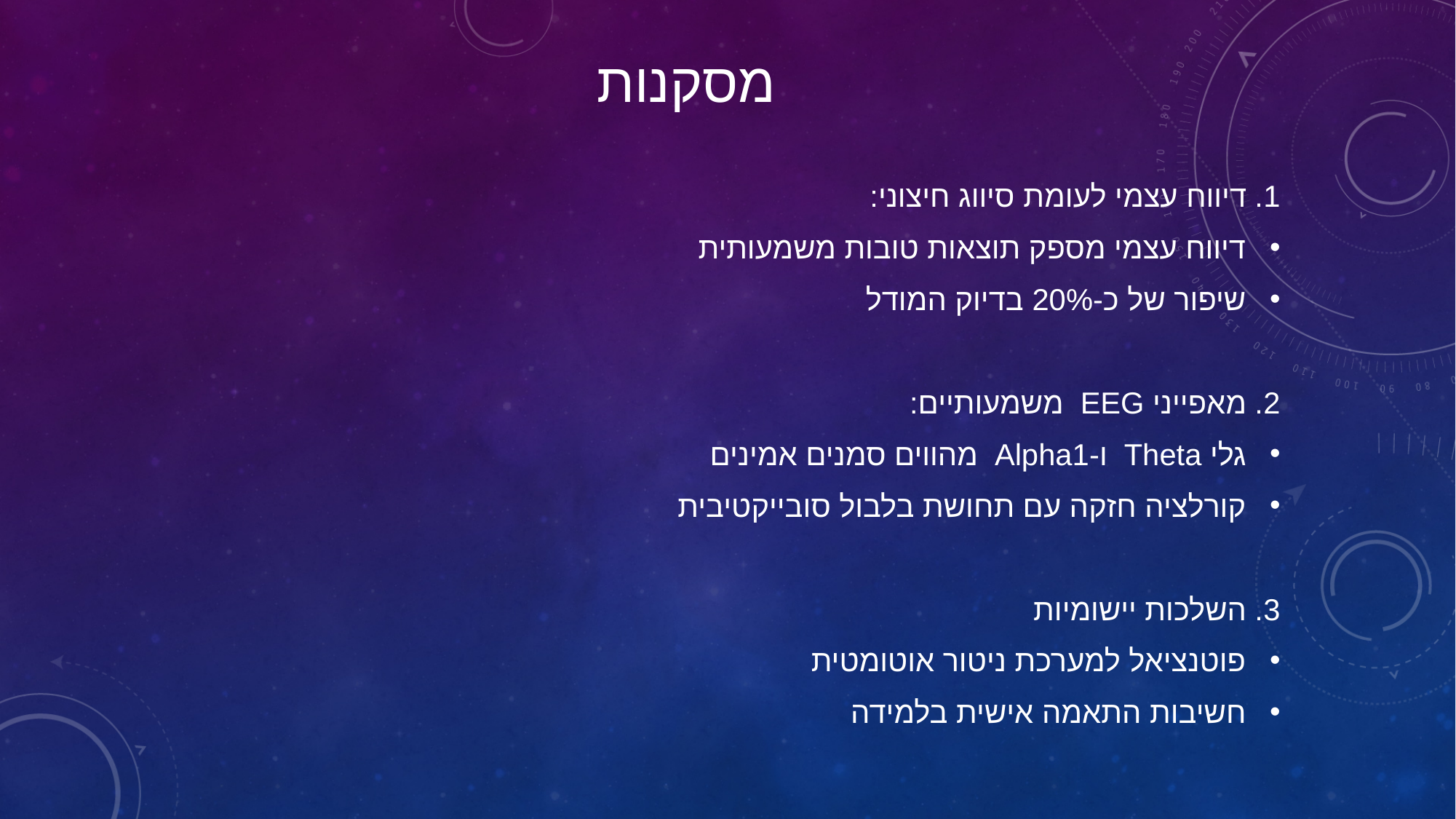

# מסקנות
1. דיווח עצמי לעומת סיווג חיצוני:
דיווח עצמי מספק תוצאות טובות משמעותית
שיפור של כ-20% בדיוק המודל

2. מאפייני EEG  משמעותיים:
גלי Theta  ו-Alpha1  מהווים סמנים אמינים
קורלציה חזקה עם תחושת בלבול סובייקטיבית

3. השלכות יישומיות
פוטנציאל למערכת ניטור אוטומטית
חשיבות התאמה אישית בלמידה